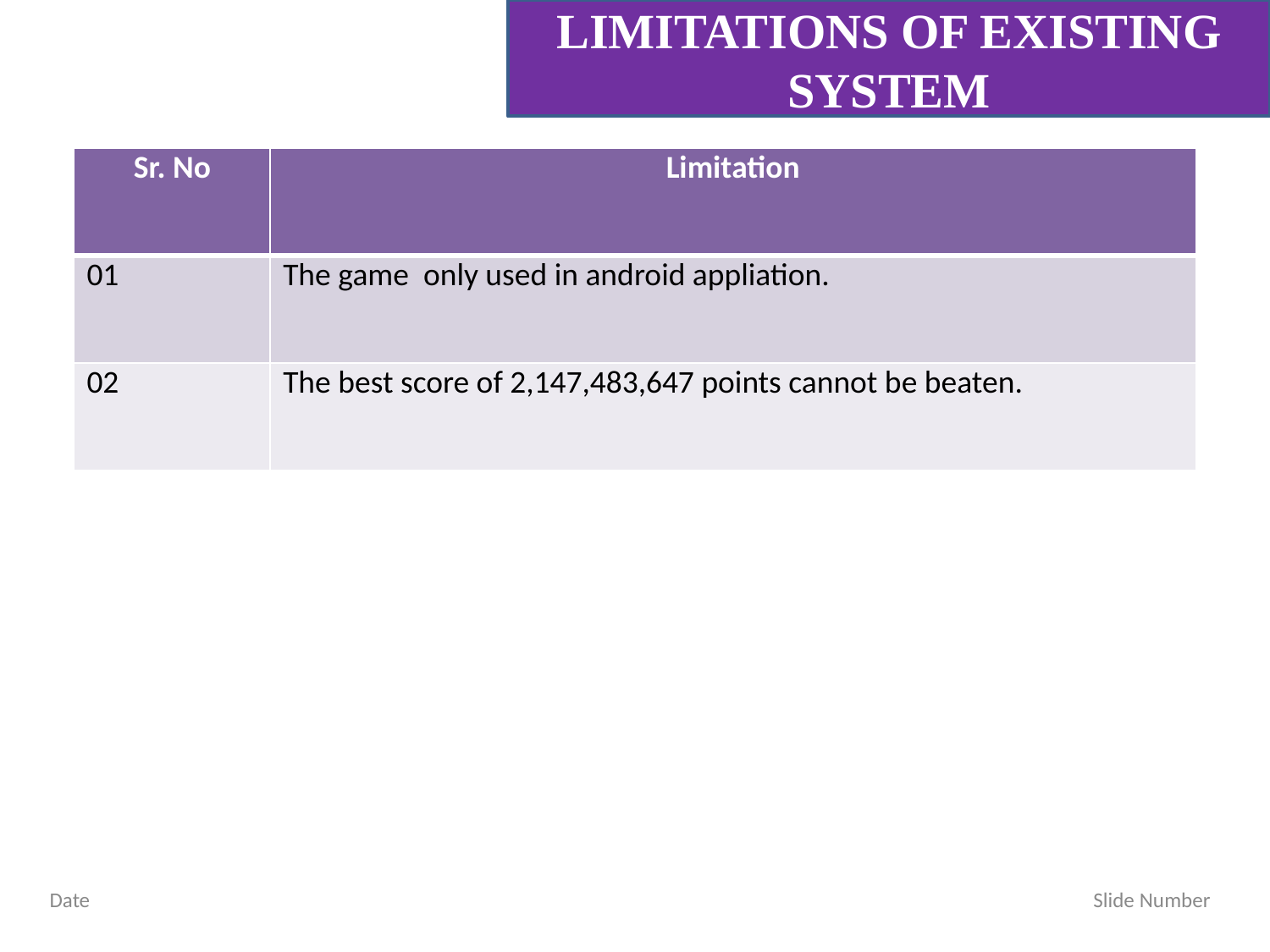

LIMITATIONS OF EXISTING SYSTEM
| Sr. No | Limitation |
| --- | --- |
| 01 | The game only used in android appliation. |
| 02 | The best score of 2,147,483,647 points cannot be beaten. |
Date                                                                                                                                                                                                               Slide Number